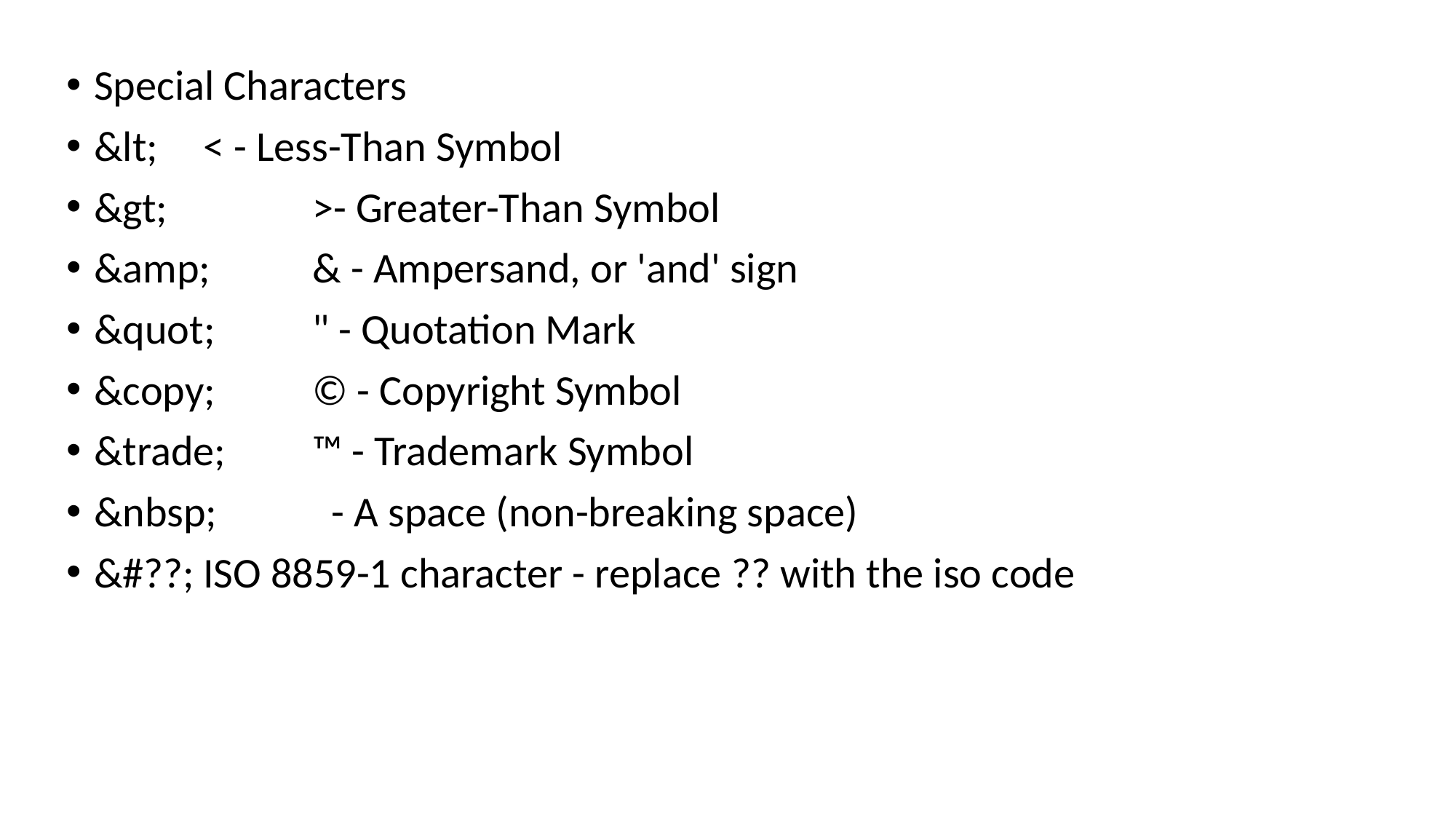

Special Characters
&lt;  	< - Less-Than Symbol
&gt;		>- Greater-Than Symbol
&amp;	& - Ampersand, or 'and' sign
&quot;	" - Quotation Mark
&copy;	© - Copyright Symbol
&trade;	™ - Trademark Symbol
&nbsp;	  - A space (non-breaking space)
&#??;	ISO 8859-1 character - replace ?? with the iso code